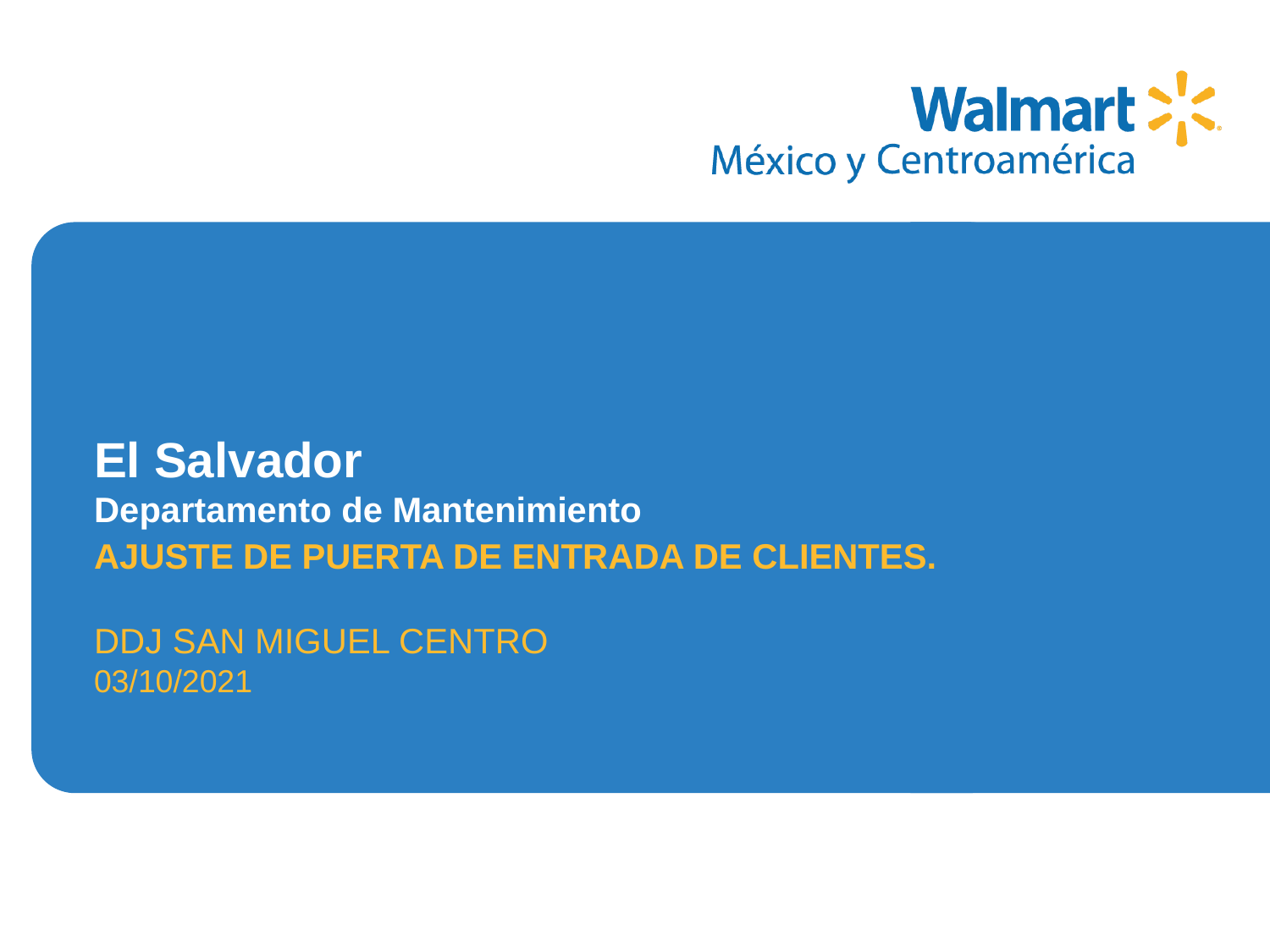

AJUSTE DE PUERTA DE ENTRADA DE CLIENTES.

DDJ SAN MIGUEL CENTRO
03/10/2021

# El Salvador Departamento de Mantenimiento